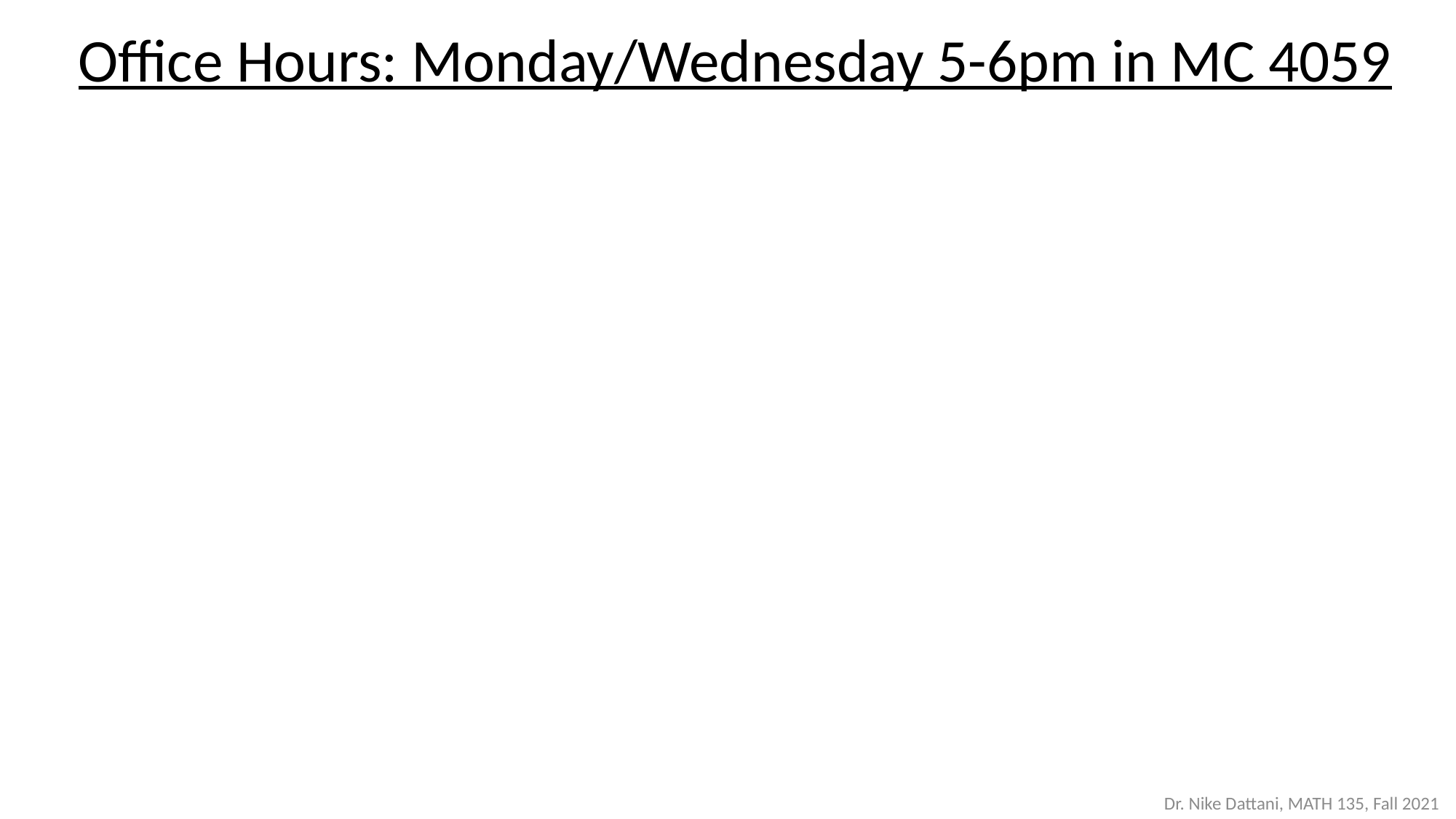

Office Hours: Monday/Wednesday 5-6pm in MC 4059

Dr. Nike Dattani, MATH 135, Fall 2021